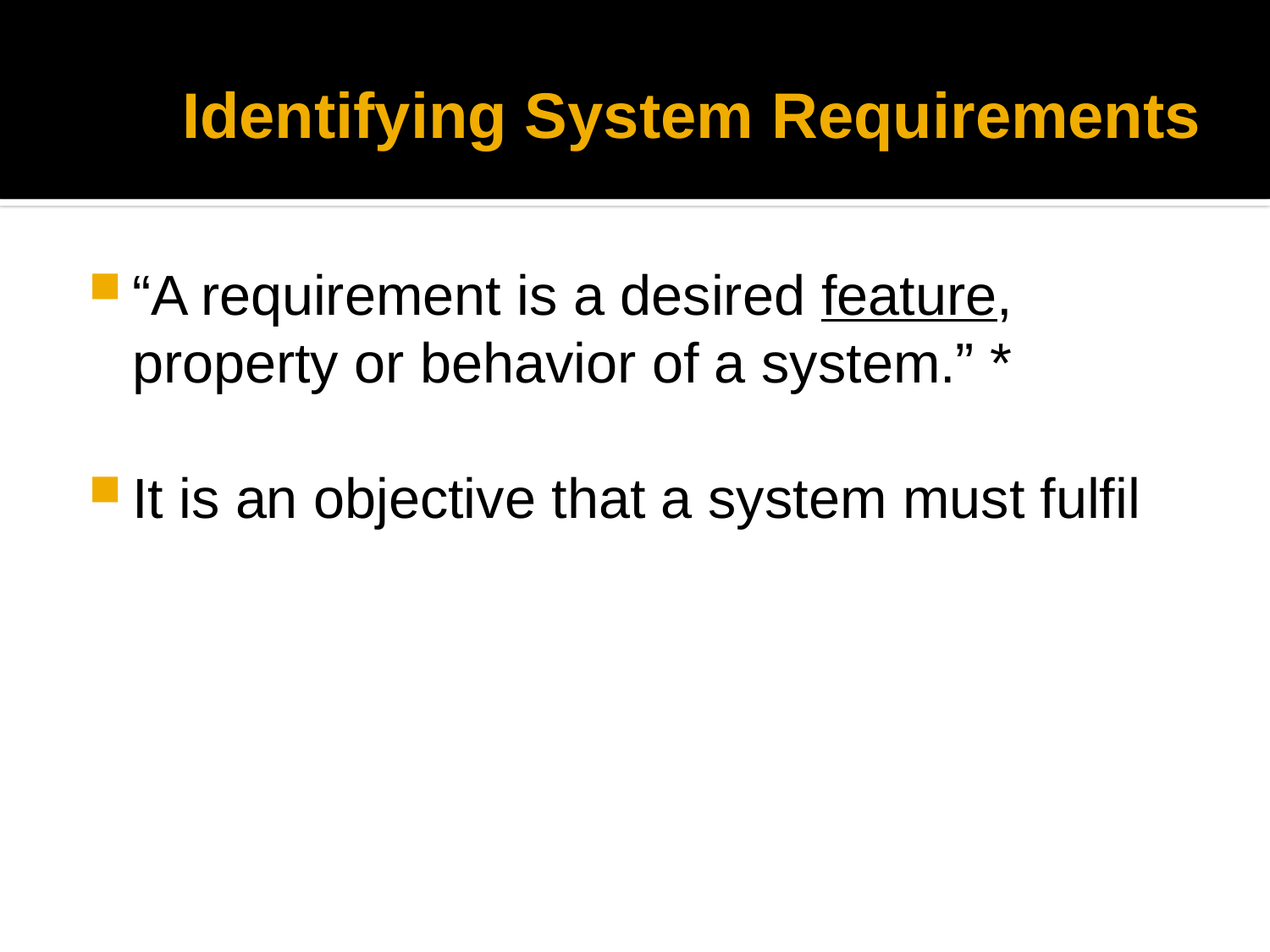

# Identifying System Requirements
“A requirement is a desired feature, property or behavior of a system.” *

It is an objective that a system must fulfil

6